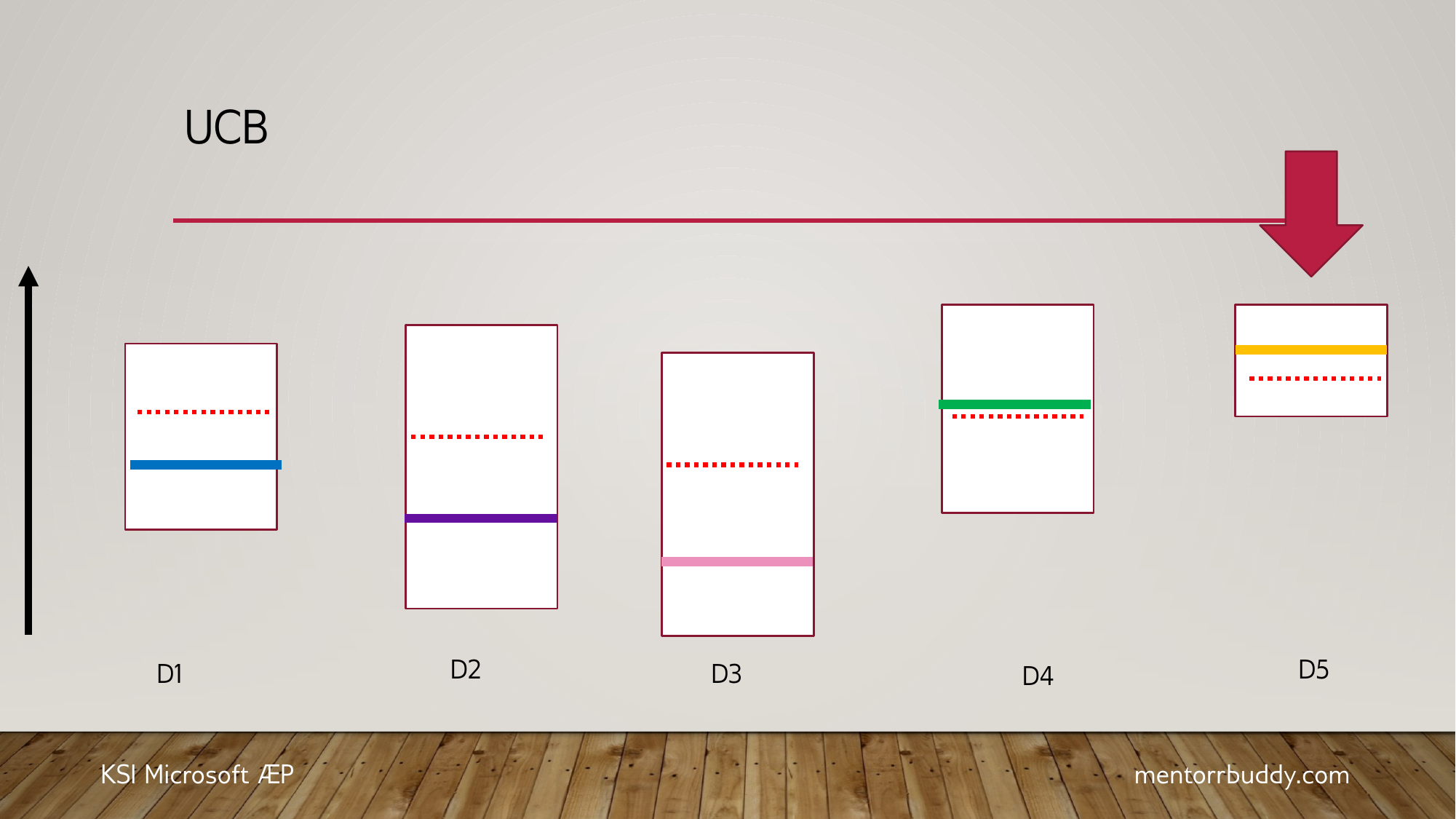

# UCB

D2
D5
D1
D3
D4